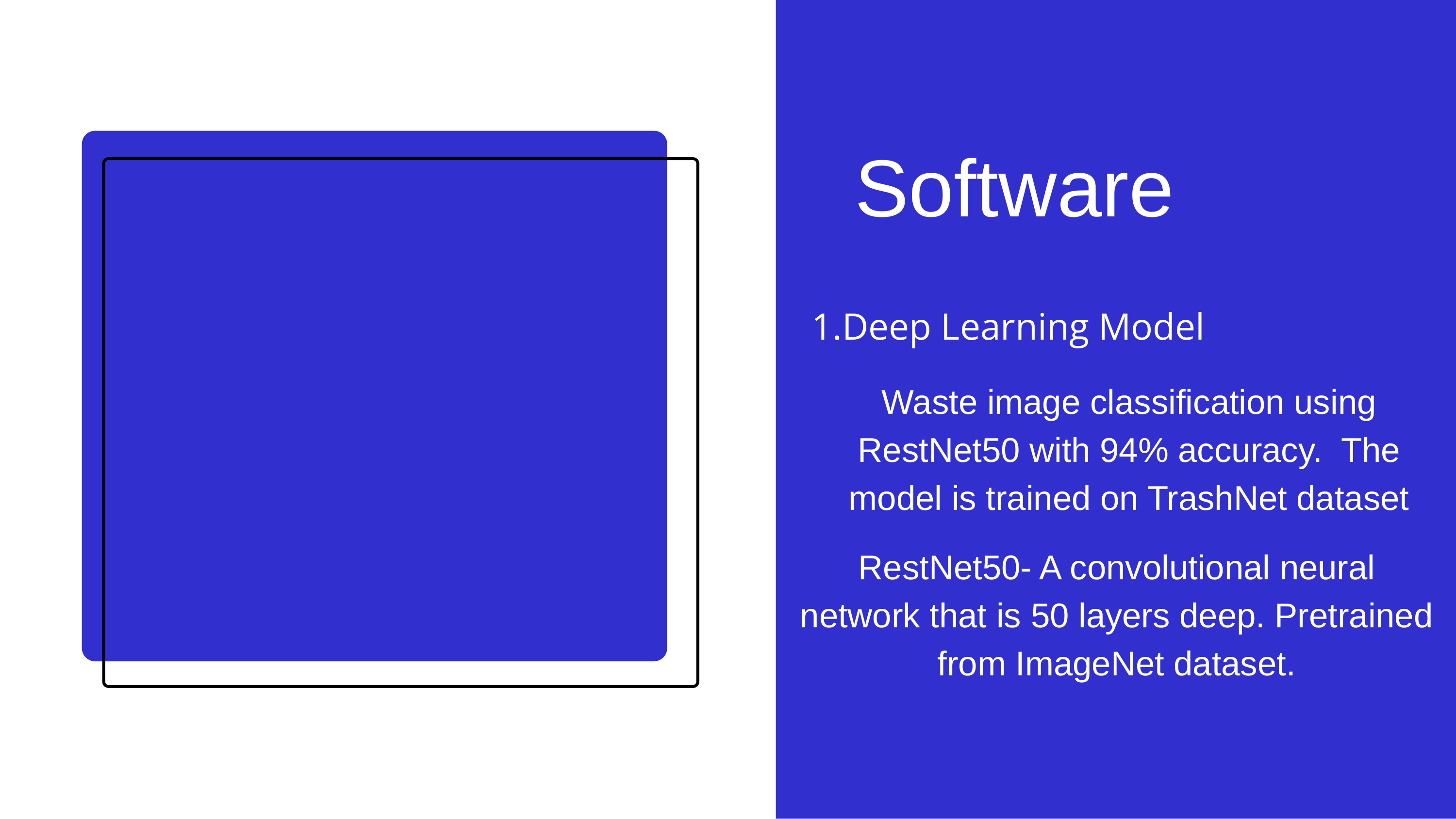

Software

1.Deep Learning Model
Waste image classification using RestNet50 with 94% accuracy.  The model is trained on TrashNet dataset
RestNet50- A convolutional neural network that is 50 layers deep. Pretrained from ImageNet dataset.